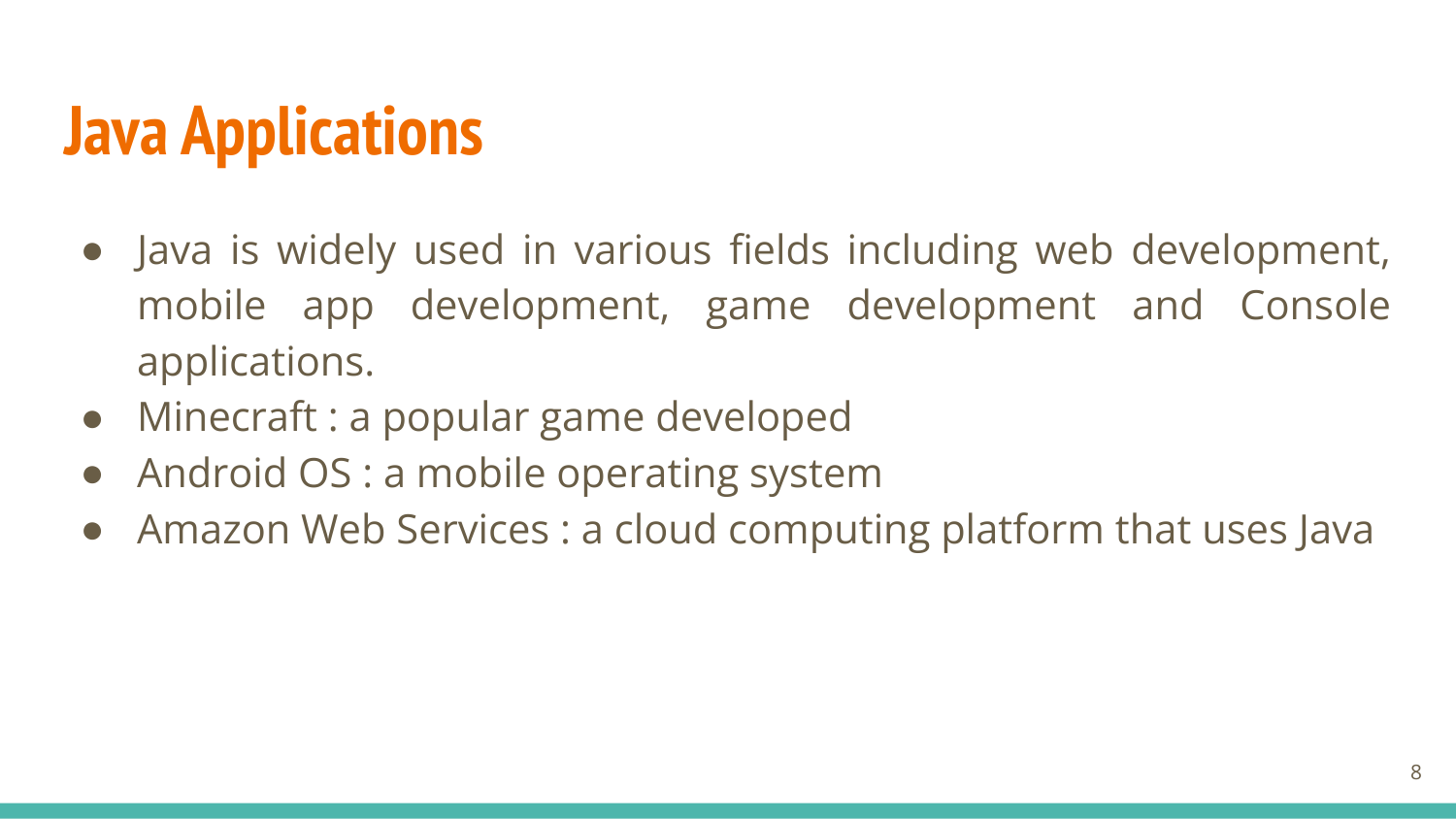

# Java Applications
Java is widely used in various fields including web development, mobile app development, game development and Console applications.
Minecraft : a popular game developed
Android OS : a mobile operating system
Amazon Web Services : a cloud computing platform that uses Java
8